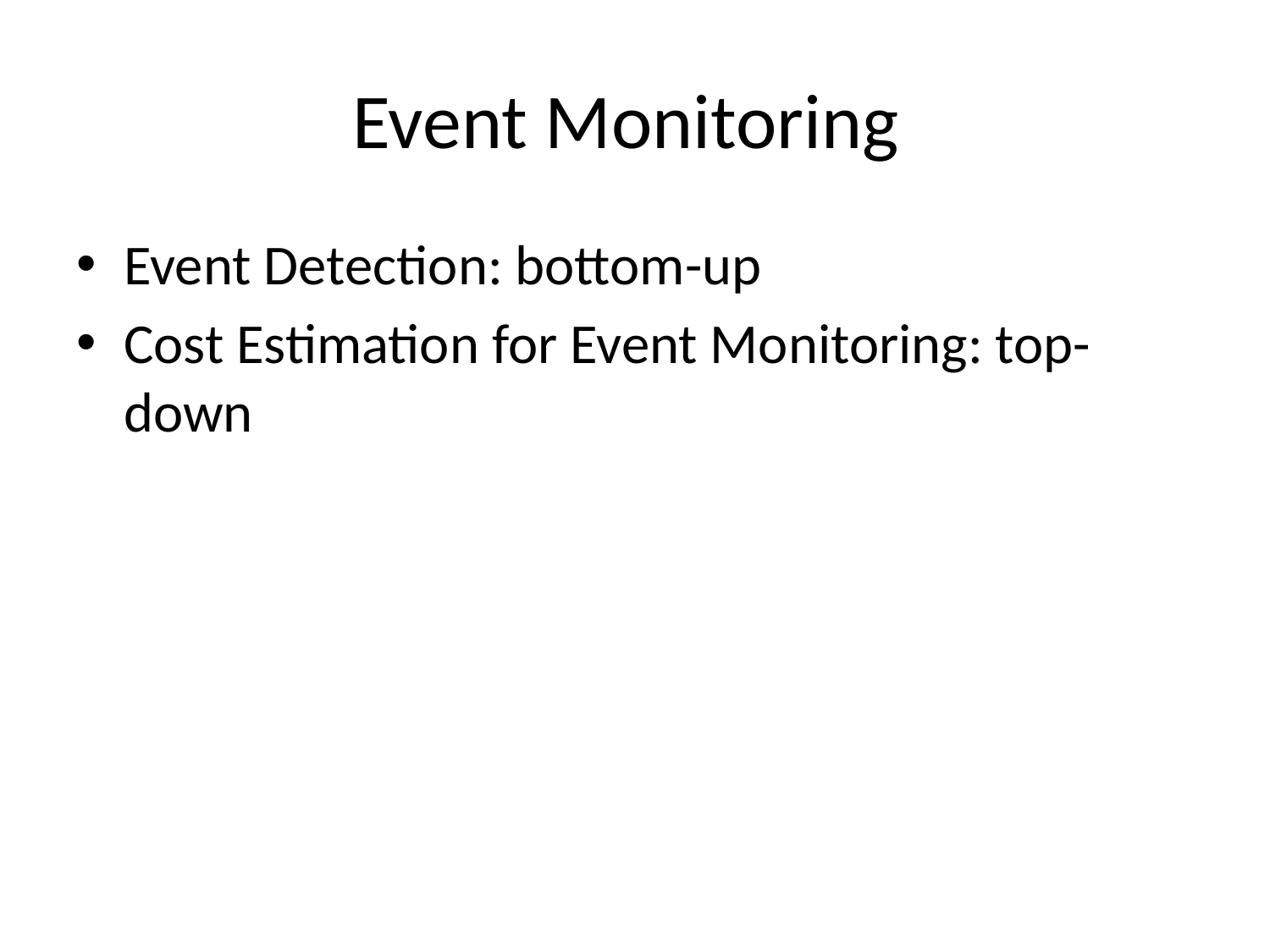

# Event Monitoring
Event Detection: bottom-up
Cost Estimation for Event Monitoring: top-down